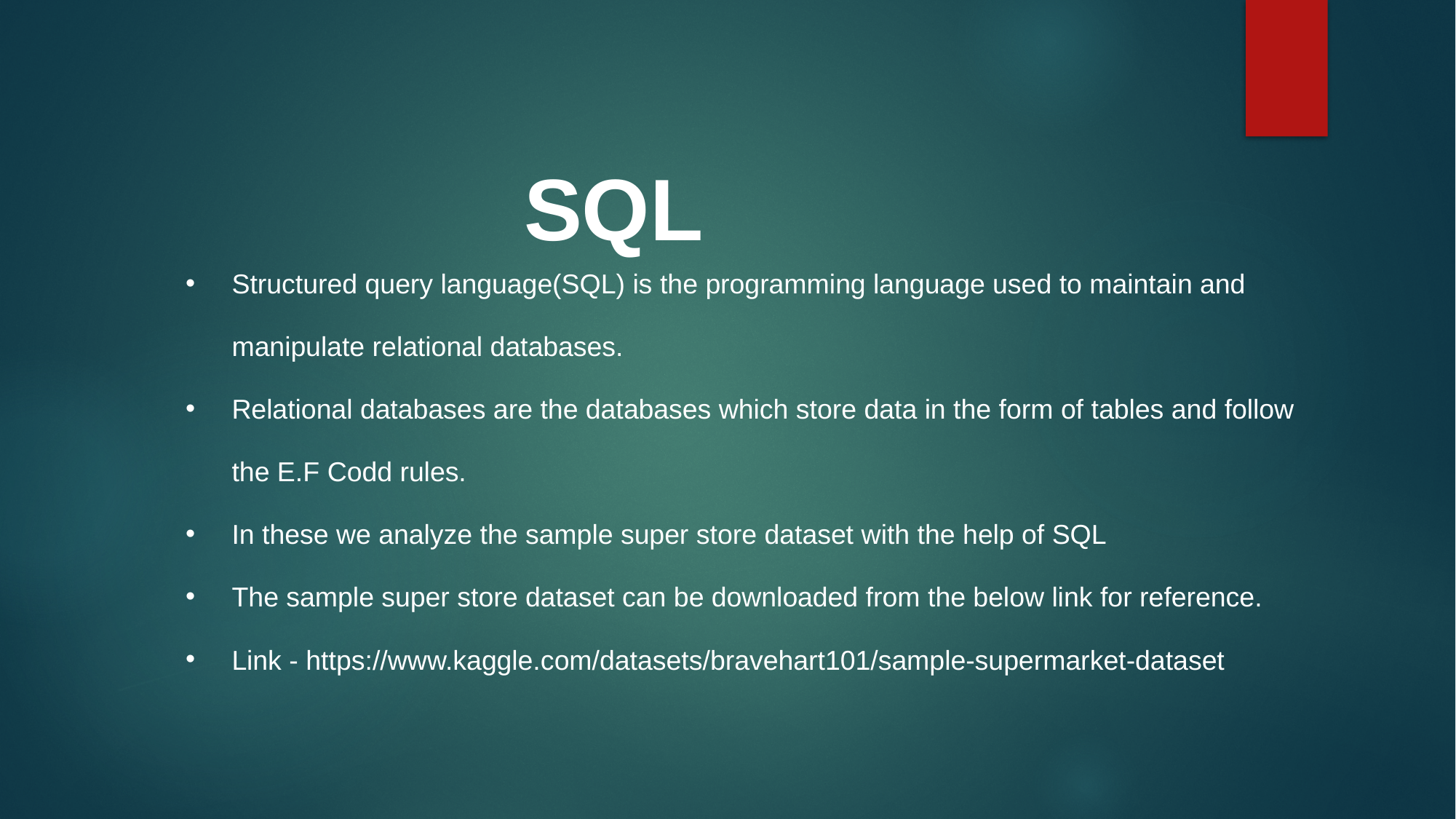

# SQL
Structured query language(SQL) is the programming language used to maintain and manipulate relational databases.
Relational databases are the databases which store data in the form of tables and follow the E.F Codd rules.
In these we analyze the sample super store dataset with the help of SQL
The sample super store dataset can be downloaded from the below link for reference.
Link - https://www.kaggle.com/datasets/bravehart101/sample-supermarket-dataset